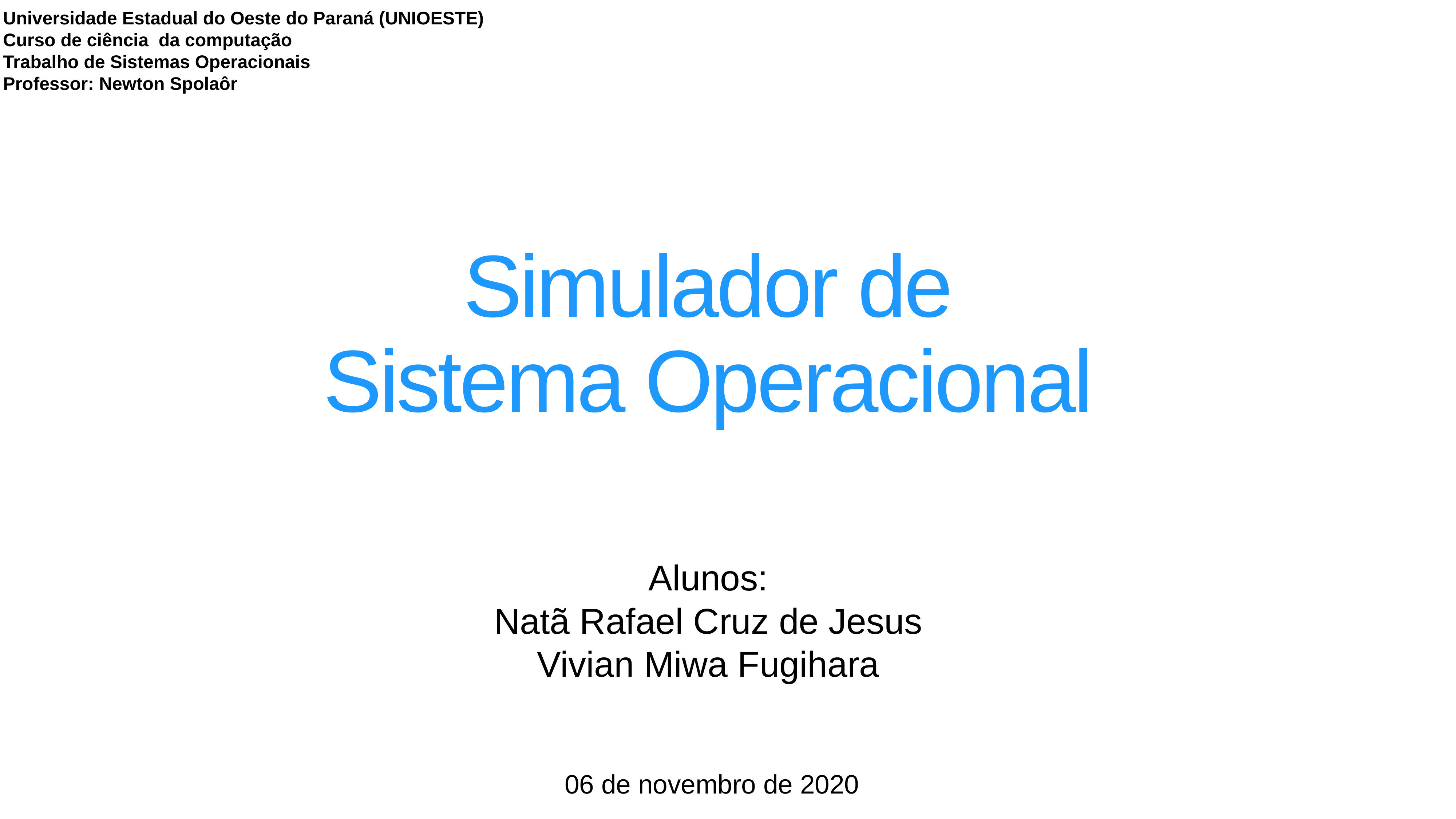

Universidade Estadual do Oeste do Paraná (UNIOESTE)
Curso de ciência  da computação
Trabalho de Sistemas Operacionais
Professor: Newton Spolaôr
# Simulador de
Sistema Operacional
Alunos:
Natã Rafael Cruz de Jesus
Vivian Miwa Fugihara
 06 de novembro de 2020